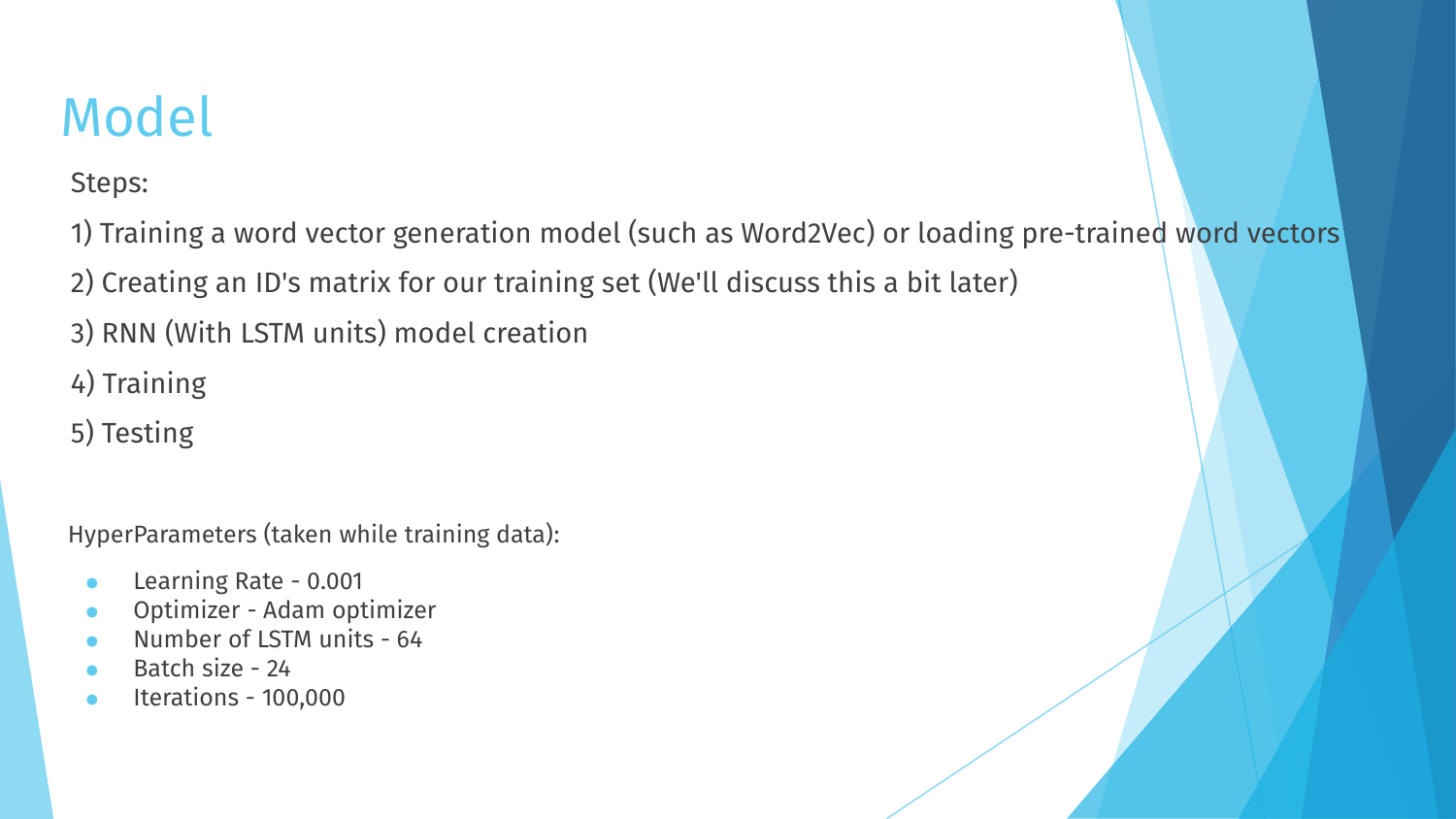

# Model
Steps​:
1) Training a word vector generation model (such as Word2Vec) or loading pre-trained word vectors
2) Creating an ID's matrix for our training set (We'll discuss this a bit later)
3) RNN (With LSTM units) model creation
4) Training
5) Testing

 HyperParameters (taken while training data)​:
Learning Rate - 0.001
Optimizer - Adam optimizer
Number of LSTM units - 64
Batch size - 24
Iterations - 100,000